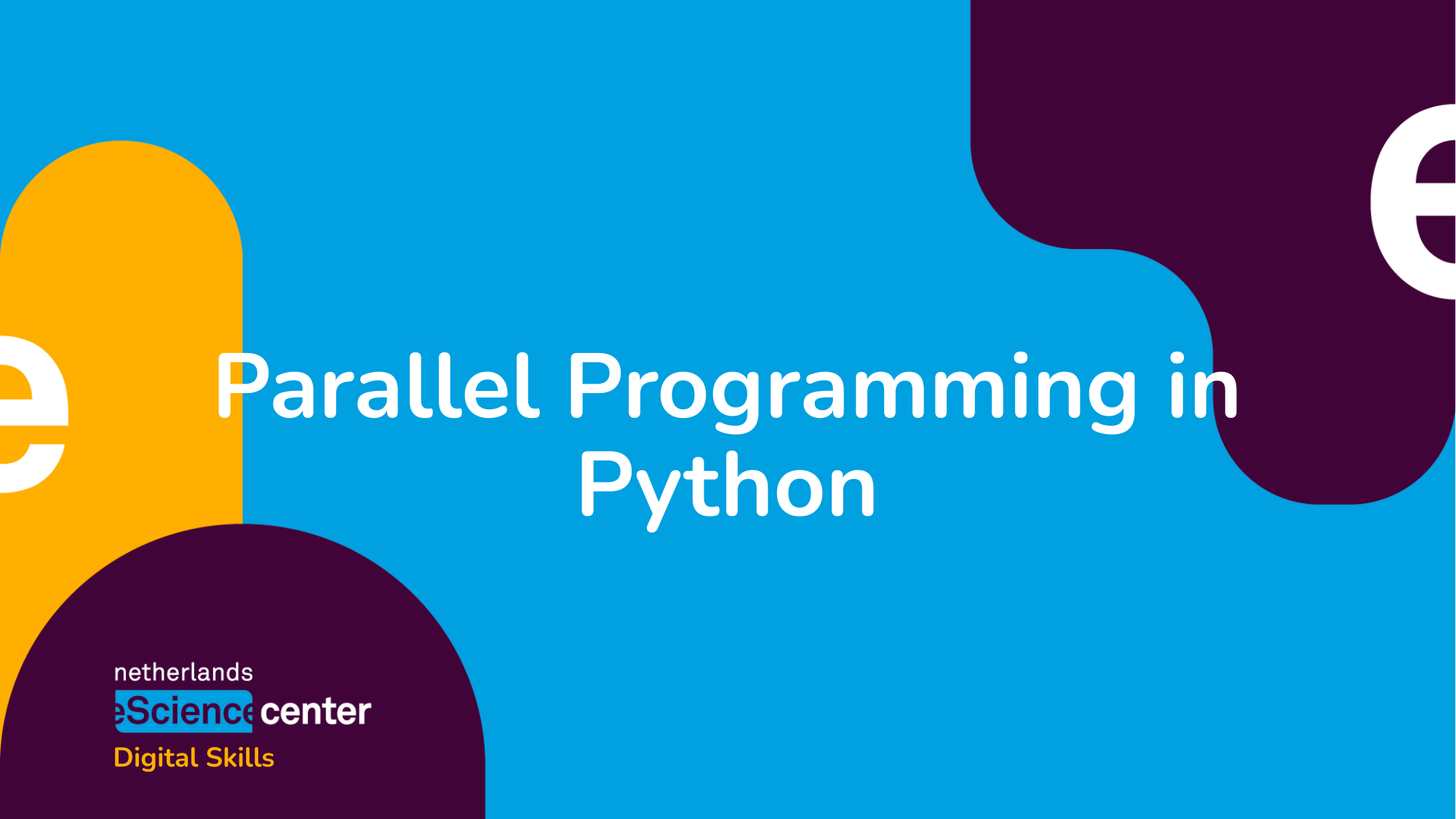

# Parallel Programming in Python
Digital Skills